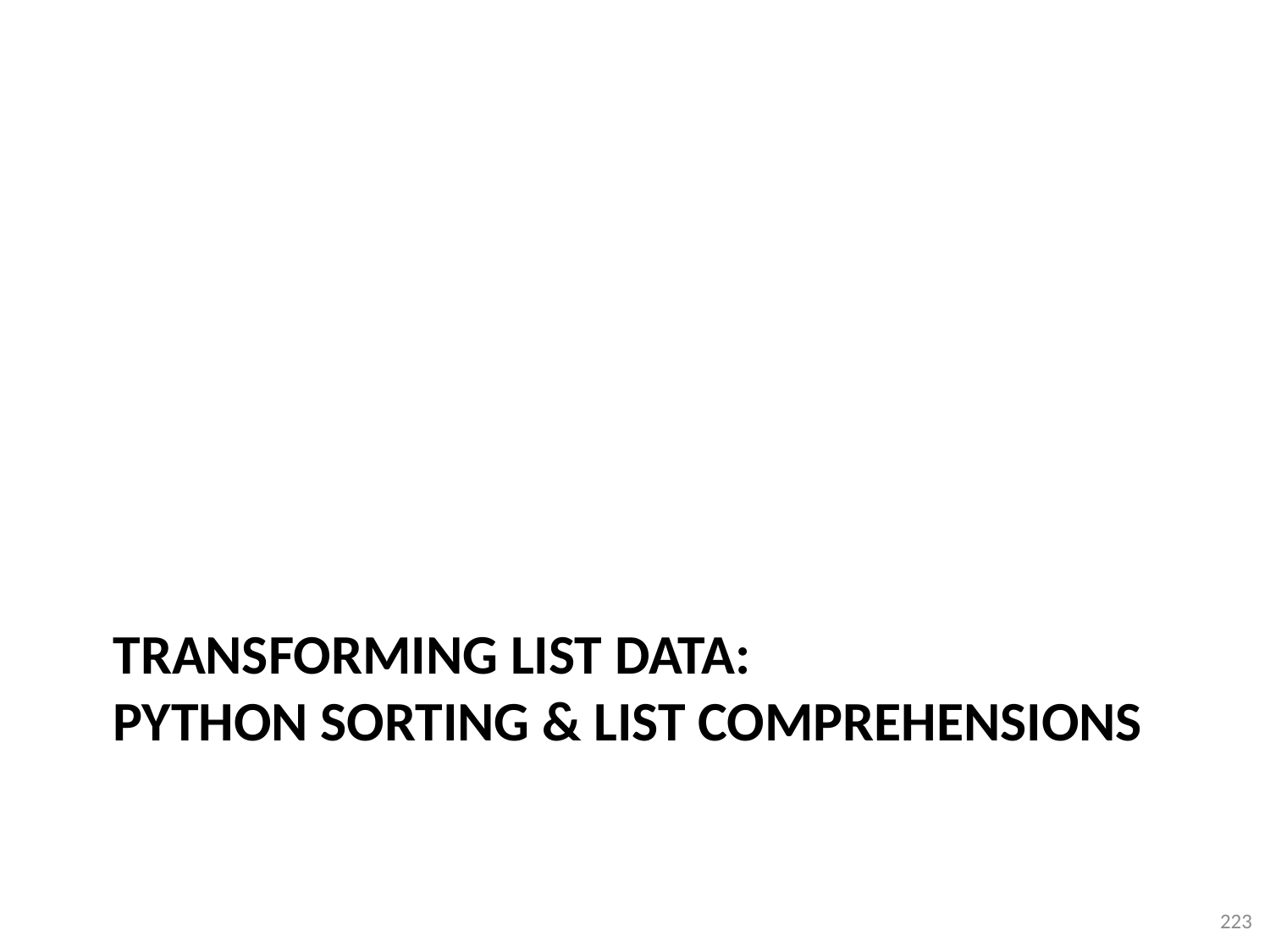

# Transforming list data: Python sorting & list comprehensions
223